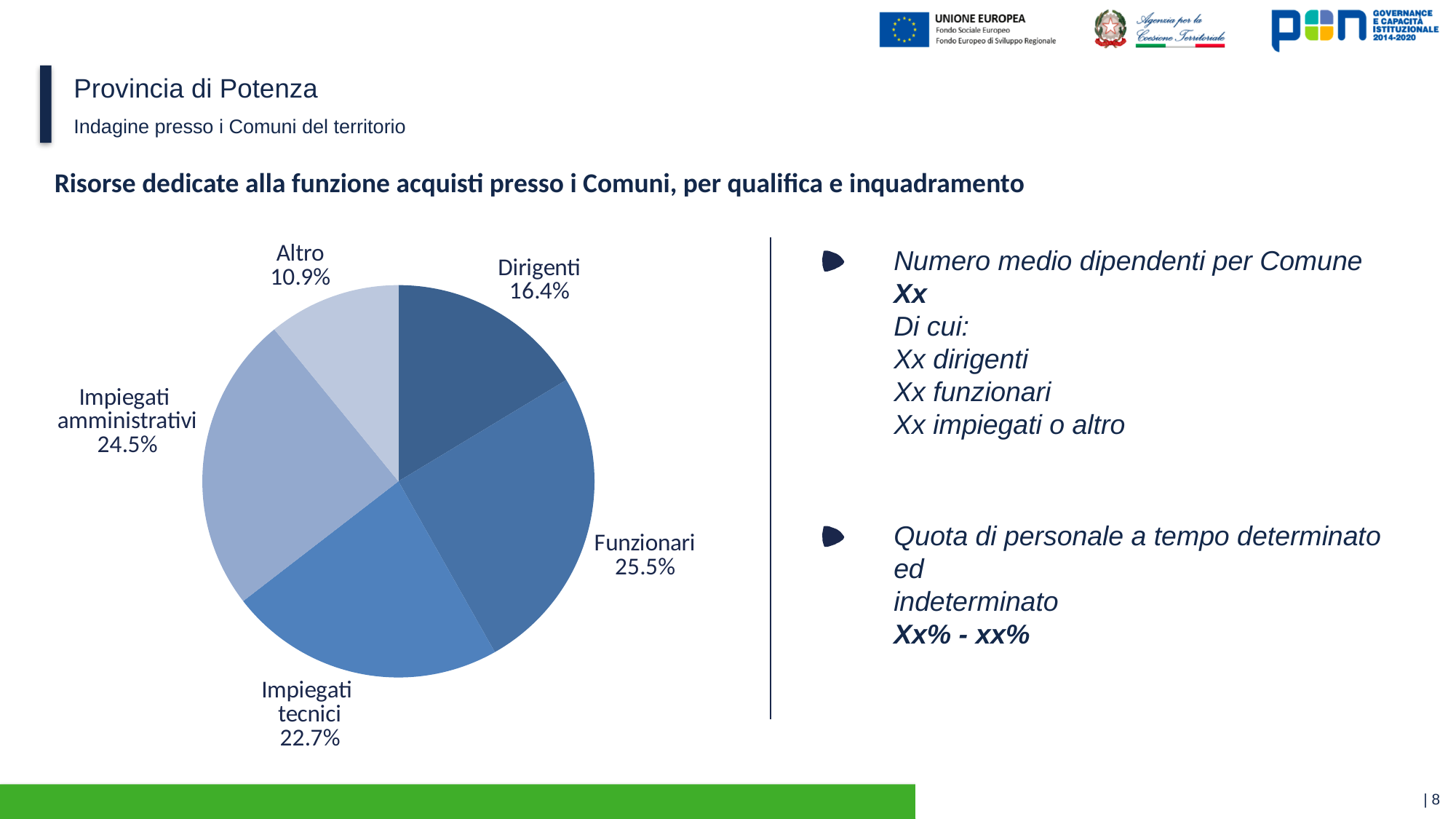

# Provincia di Potenza
Indagine presso i Comuni del territorio
Risorse dedicate alla funzione acquisti presso i Comuni, per qualifica e inquadramento

### Chart

| Category | Totale |
|---|---|
| Dirigenti | 18.0 |
| Funzionari | 28.0 |
| Impiegati
tecnici | 25.0 |
| Impiegati
amministrativi | 27.0 |
| Altro | 12.0 |
Numero medio dipendenti per Comune
Xx
Di cui:
Xx dirigenti
Xx funzionari
Xx impiegati o altro

Quota di personale a tempo determinato ed
indeterminato
Xx% - xx%